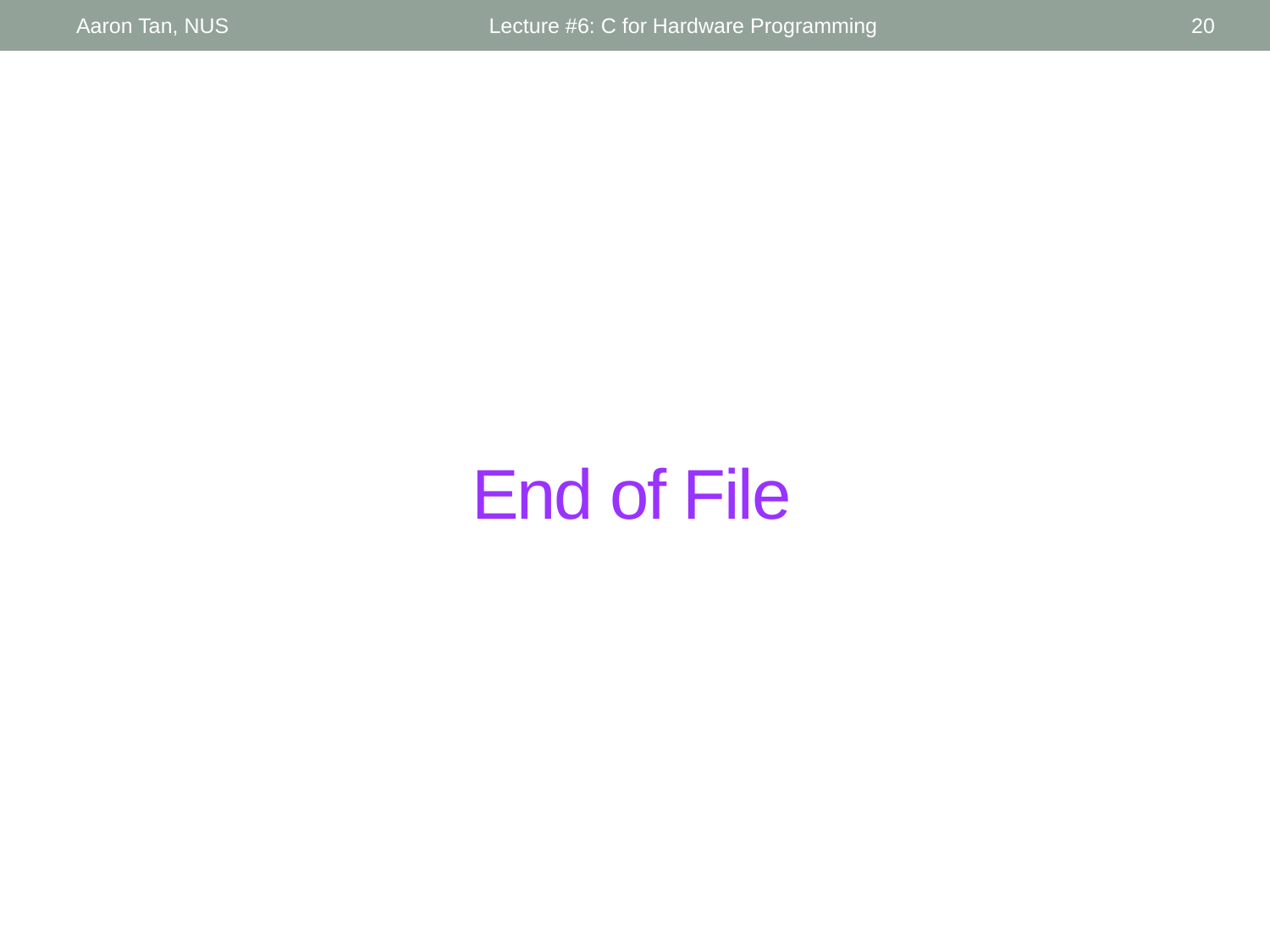

Aaron Tan, NUS
Lecture #6: C for Hardware Programming
20
# End of File